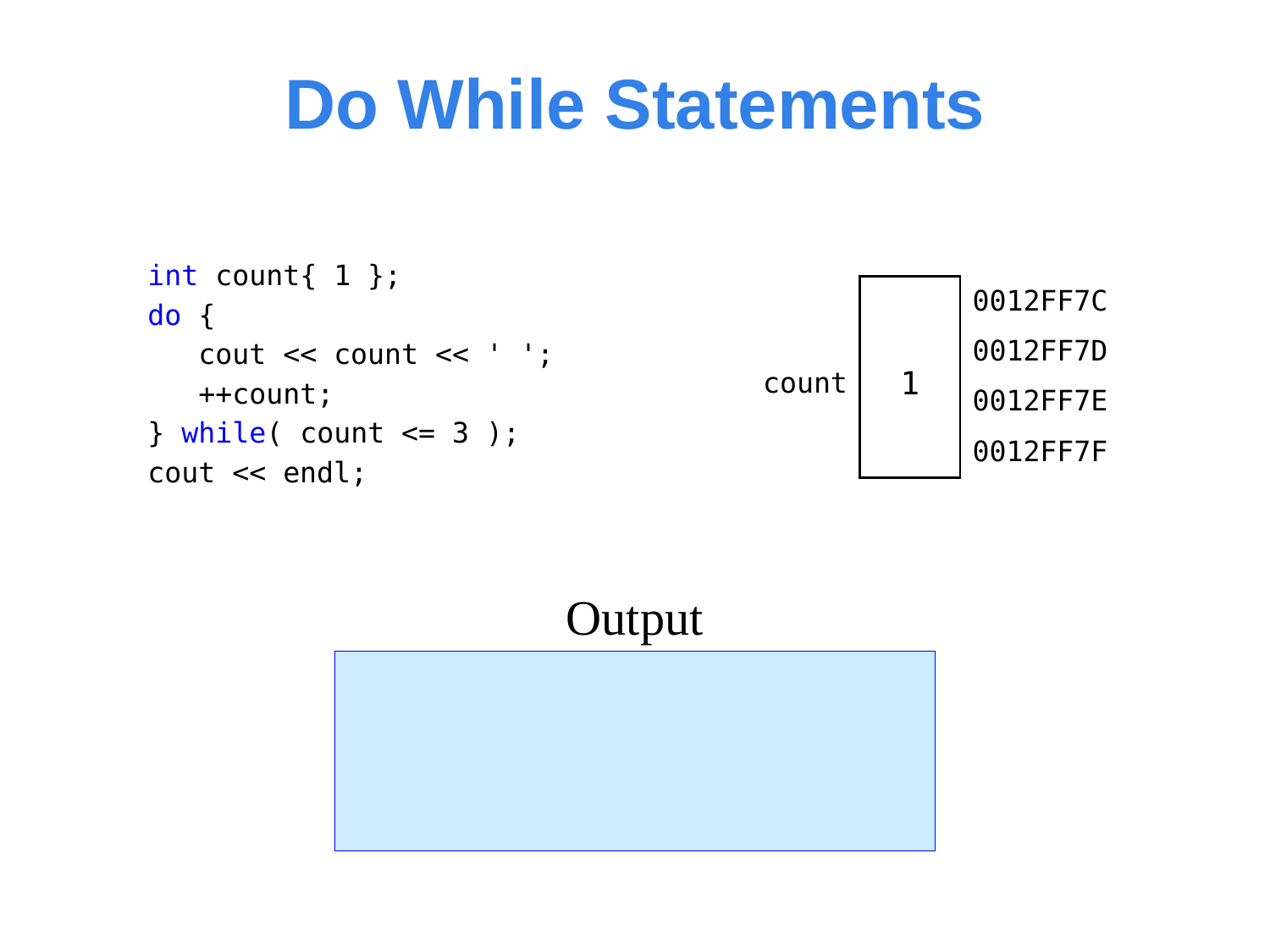

# Do While Statements
int count{ 1 };
do {
   cout << count << ' ';
   ++count;
} while( count <= 3 );
cout << endl;
| count | 1 | 0012FF7C |
| --- | --- | --- |
|  |  | 0012FF7D |
|  |  | 0012FF7E |
|  |  | 0012FF7F |
Output